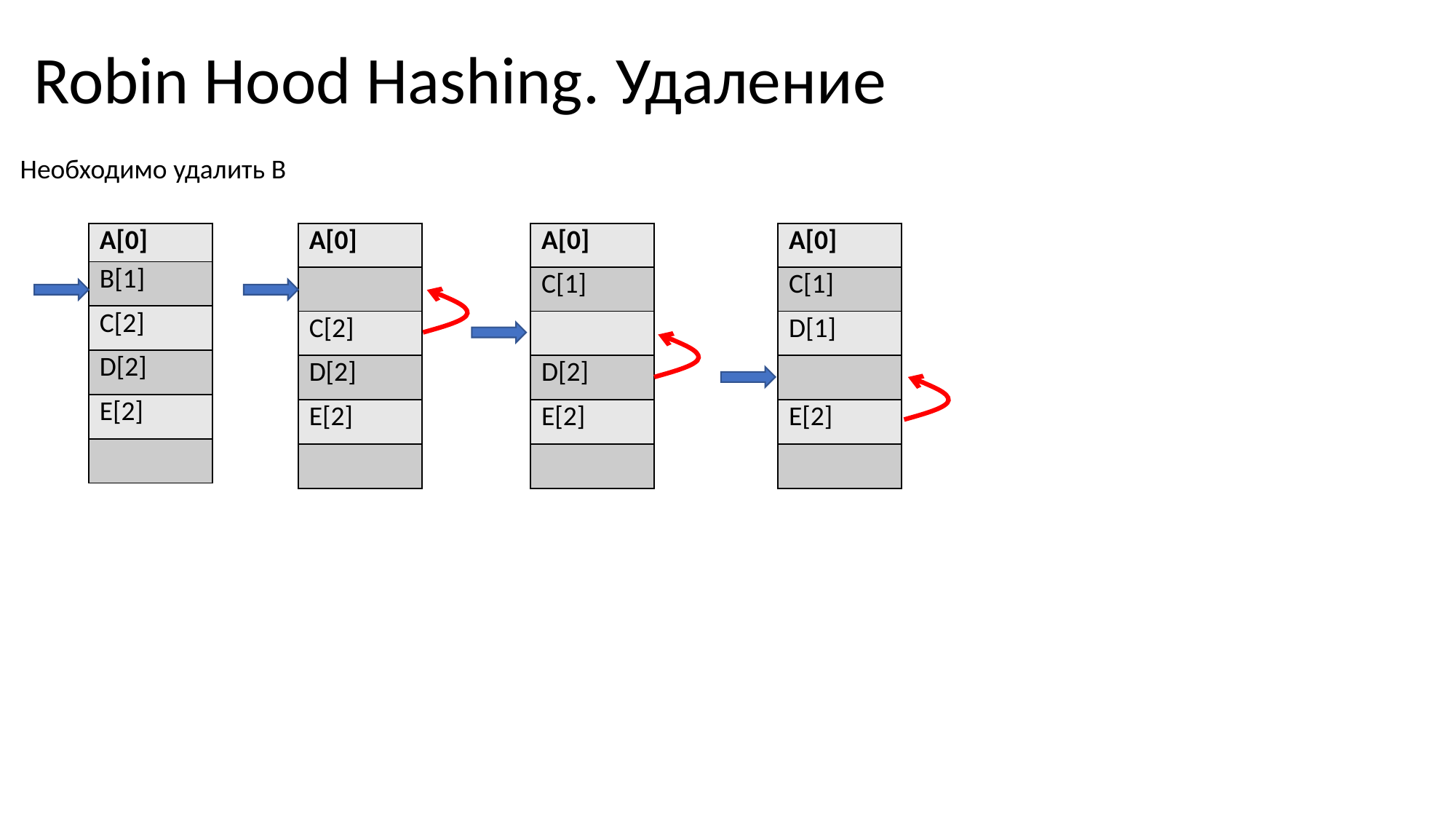

# Robin Hood Hashing. Удаление
Необходимо удалить B
| A[0] |
| --- |
| C[1] |
| D[1] |
|  |
| E[2] |
|  |
| A[0] |
| --- |
| B[1] |
| C[2] |
| D[2] |
| E[2] |
|  |
| A[0] |
| --- |
|  |
| C[2] |
| D[2] |
| E[2] |
|  |
| A[0] |
| --- |
| C[1] |
|  |
| D[2] |
| E[2] |
|  |